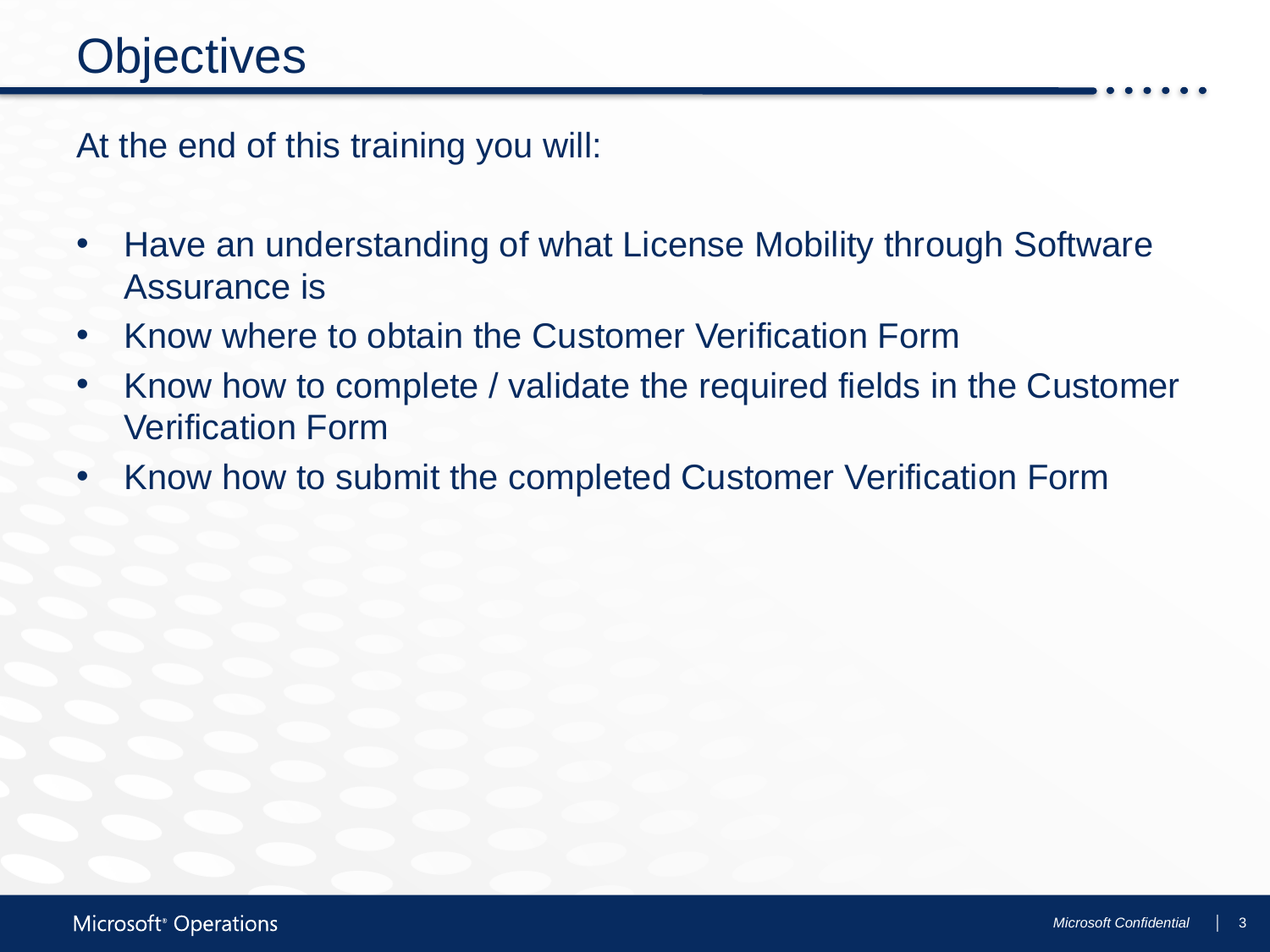

# Objectives
At the end of this training you will:

Have an understanding of what License Mobility through Software Assurance is
Know where to obtain the Customer Verification Form
Know how to complete / validate the required fields in the Customer Verification Form
Know how to submit the completed Customer Verification Form